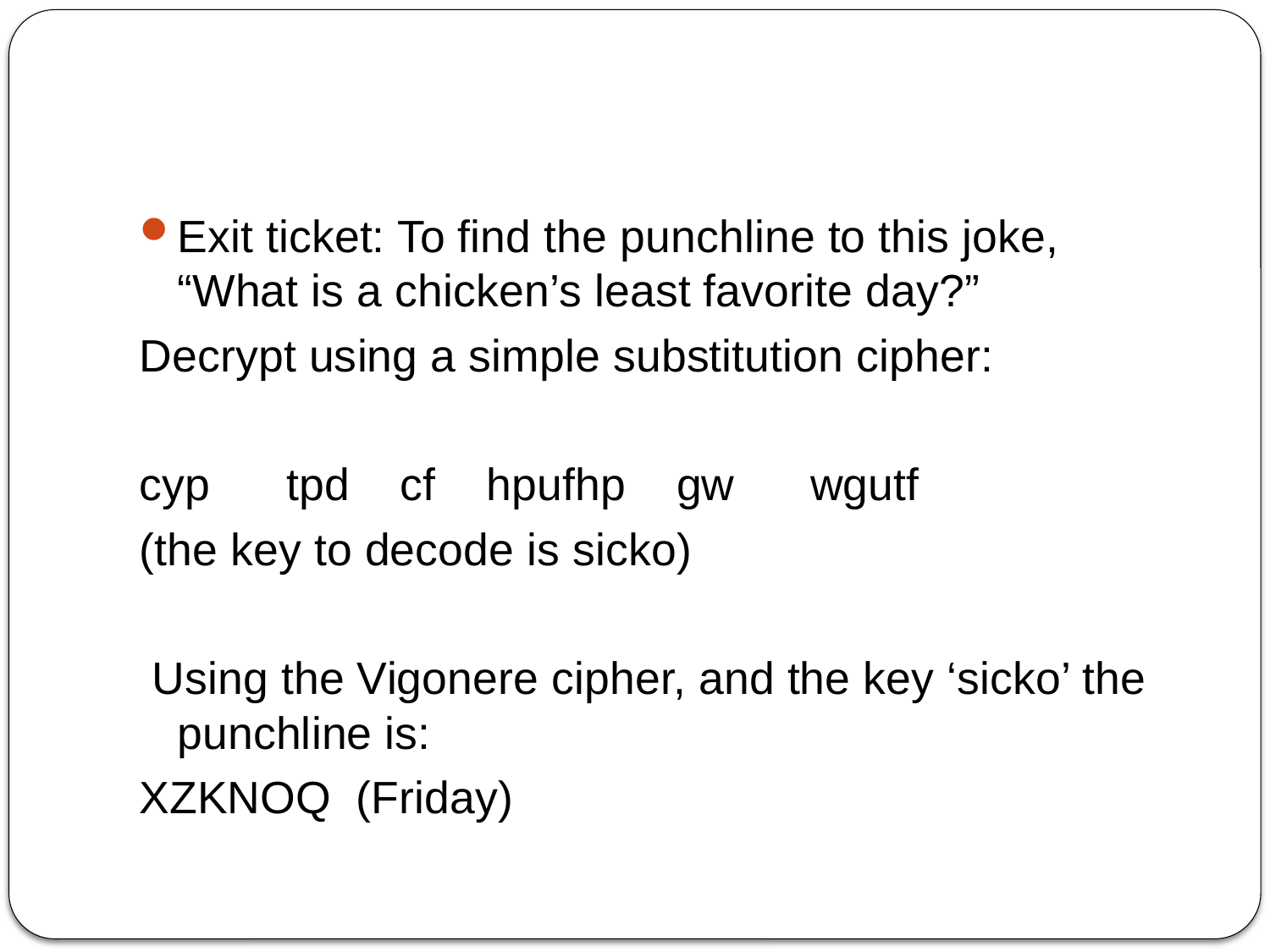

#
Exit ticket: To find the punchline to this joke, “What is a chicken’s least favorite day?”
Decrypt using a simple substitution cipher:

cyp      tpd    cf    hpufhp    gw      wgutf
(the key to decode is sicko)

 Using the Vigonere cipher, and the key ‘sicko’ the punchline is:
XZKNOQ  (Friday)